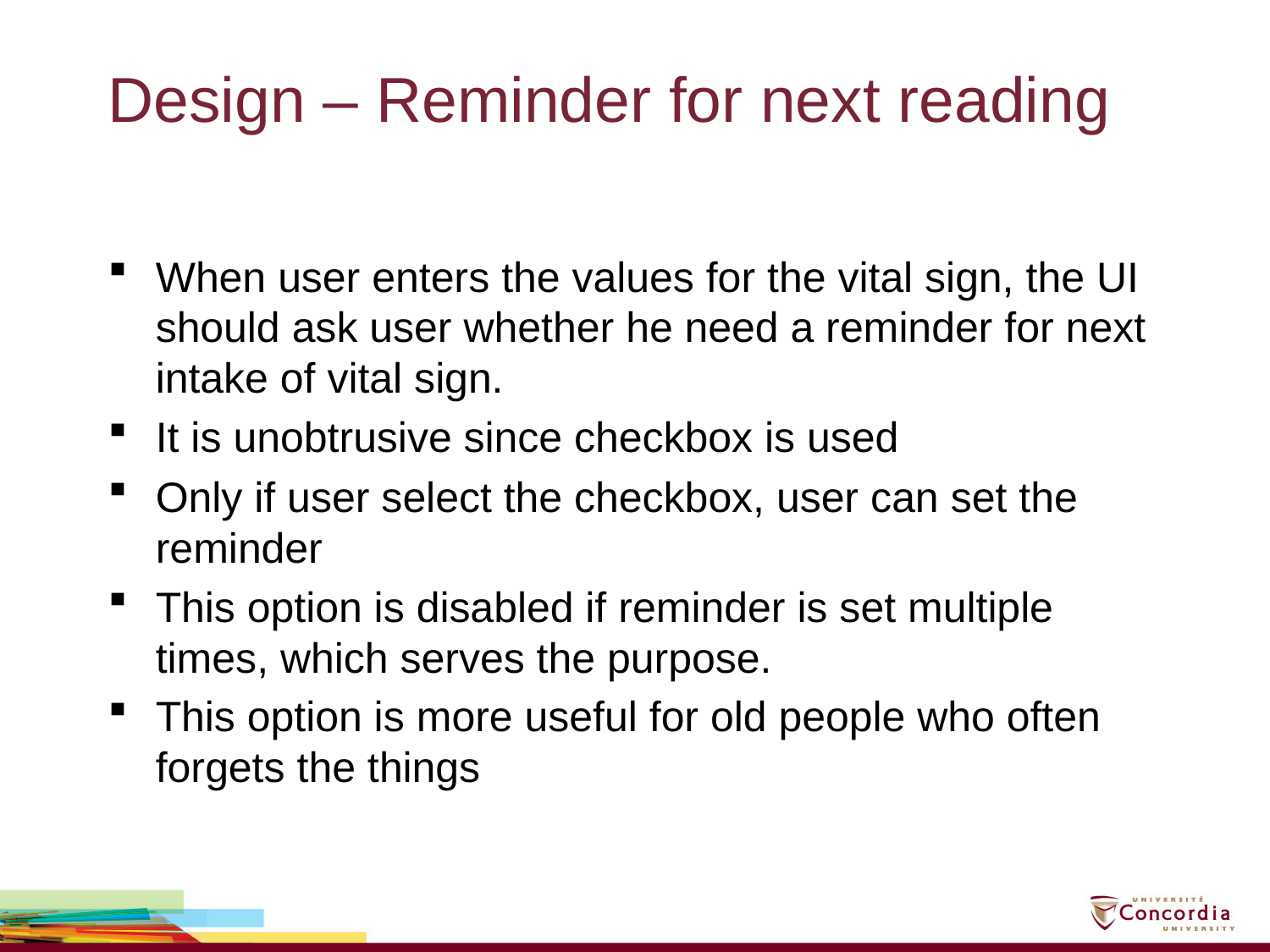

# Design – Reminder for next reading
When user enters the values for the vital sign, the UI should ask user whether he need a reminder for next intake of vital sign.
It is unobtrusive since checkbox is used
Only if user select the checkbox, user can set the reminder
This option is disabled if reminder is set multiple times, which serves the purpose.
This option is more useful for old people who often forgets the things